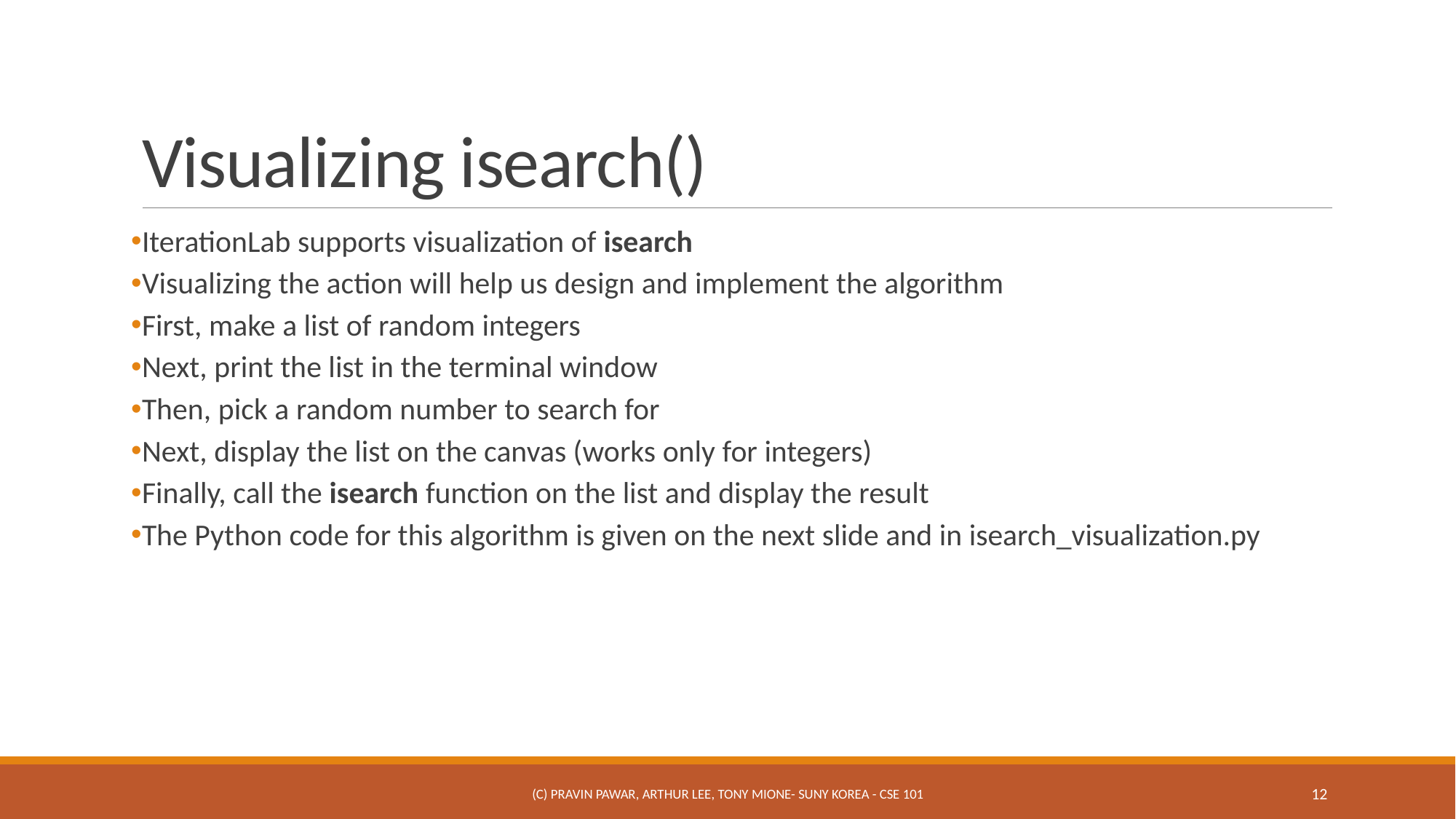

# Visualizing isearch()
IterationLab supports visualization of isearch
Visualizing the action will help us design and implement the algorithm
First, make a list of random integers
Next, print the list in the terminal window
Then, pick a random number to search for
Next, display the list on the canvas (works only for integers)
Finally, call the isearch function on the list and display the result
The Python code for this algorithm is given on the next slide and in isearch_visualization.py

(c) Pravin Pawar, Arthur Lee, Tony Mione- SUNY Korea - CSE 101
12